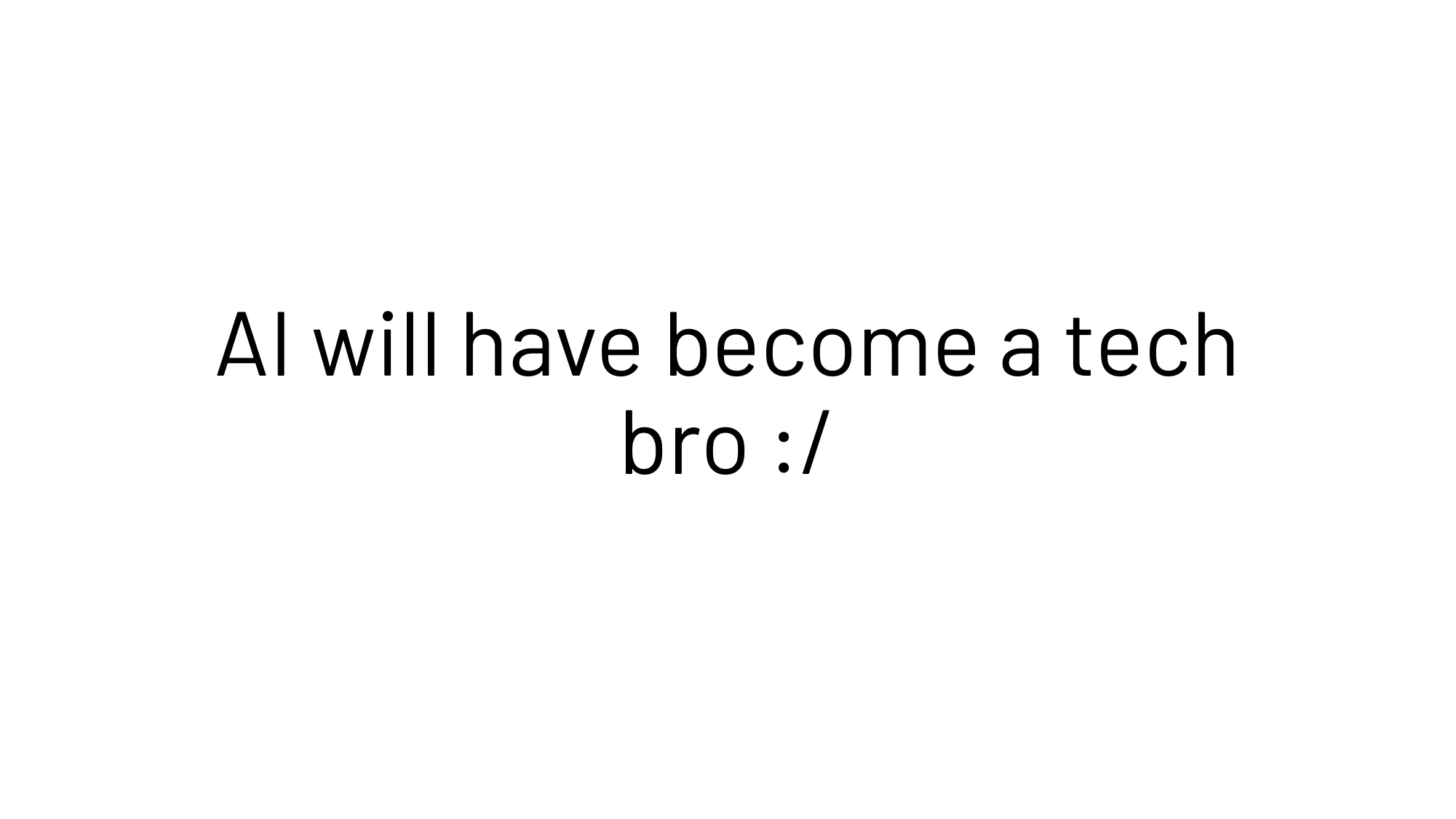

# AI will have become a tech bro :/